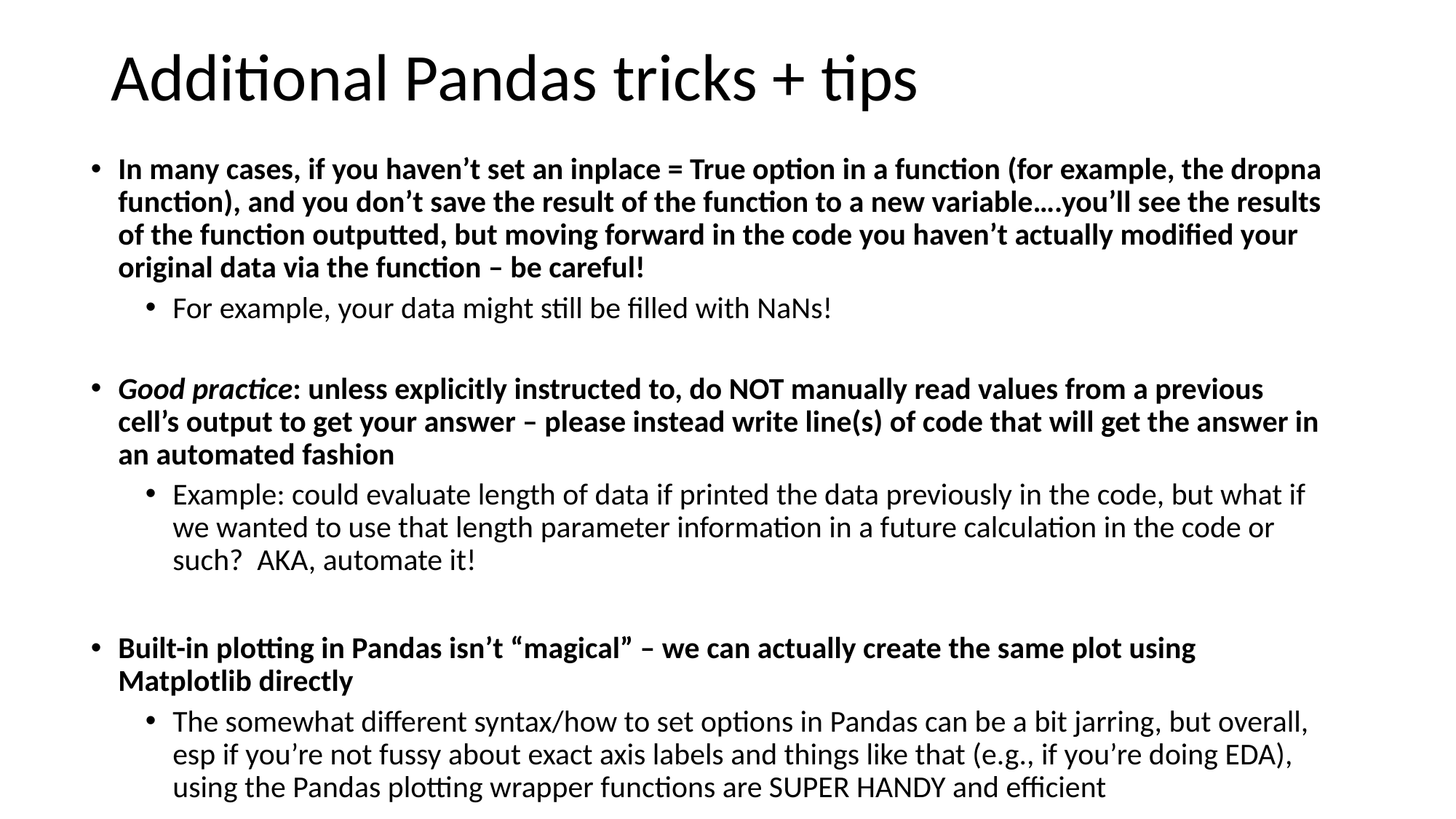

# Additional Pandas tricks + tips
In many cases, if you haven’t set an inplace = True option in a function (for example, the dropna function), and you don’t save the result of the function to a new variable….you’ll see the results of the function outputted, but moving forward in the code you haven’t actually modified your original data via the function – be careful!
For example, your data might still be filled with NaNs!
Good practice: unless explicitly instructed to, do NOT manually read values from a previous cell’s output to get your answer – please instead write line(s) of code that will get the answer in an automated fashion
Example: could evaluate length of data if printed the data previously in the code, but what if we wanted to use that length parameter information in a future calculation in the code or such?  AKA, automate it!

Built-in plotting in Pandas isn’t “magical” – we can actually create the same plot using Matplotlib directly
The somewhat different syntax/how to set options in Pandas can be a bit jarring, but overall, esp if you’re not fussy about exact axis labels and things like that (e.g., if you’re doing EDA), using the Pandas plotting wrapper functions are SUPER HANDY and efficient